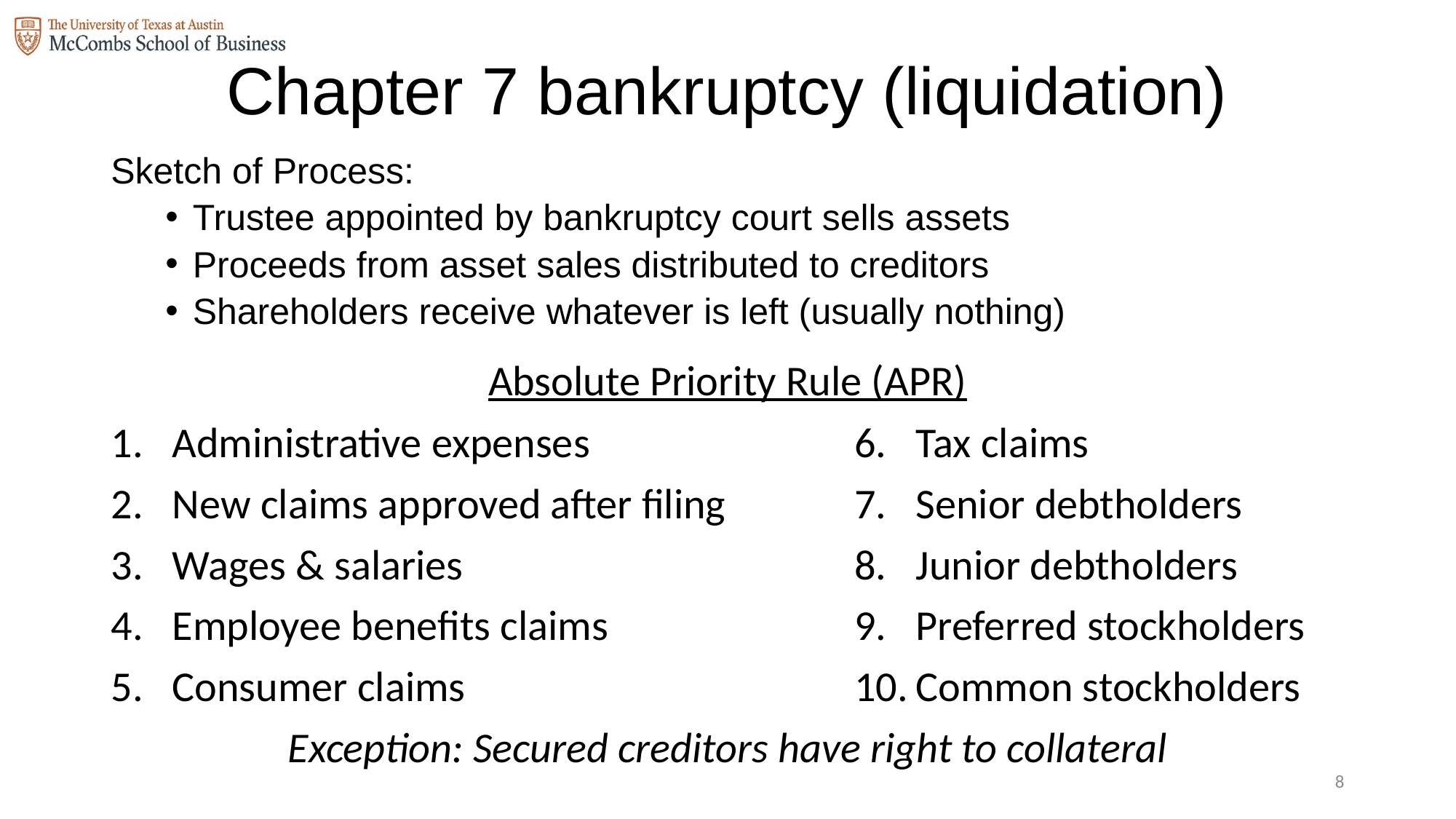

# Chapter 7 bankruptcy (liquidation)
Sketch of Process:
Trustee appointed by bankruptcy court sells assets
Proceeds from asset sales distributed to creditors
Shareholders receive whatever is left (usually nothing)
Absolute Priority Rule (APR)
Administrative expenses
New claims approved after filing
Wages & salaries
Employee benefits claims
Consumer claims
Tax claims
Senior debtholders
Junior debtholders
Preferred stockholders
Common stockholders
Exception: Secured creditors have right to collateral
8